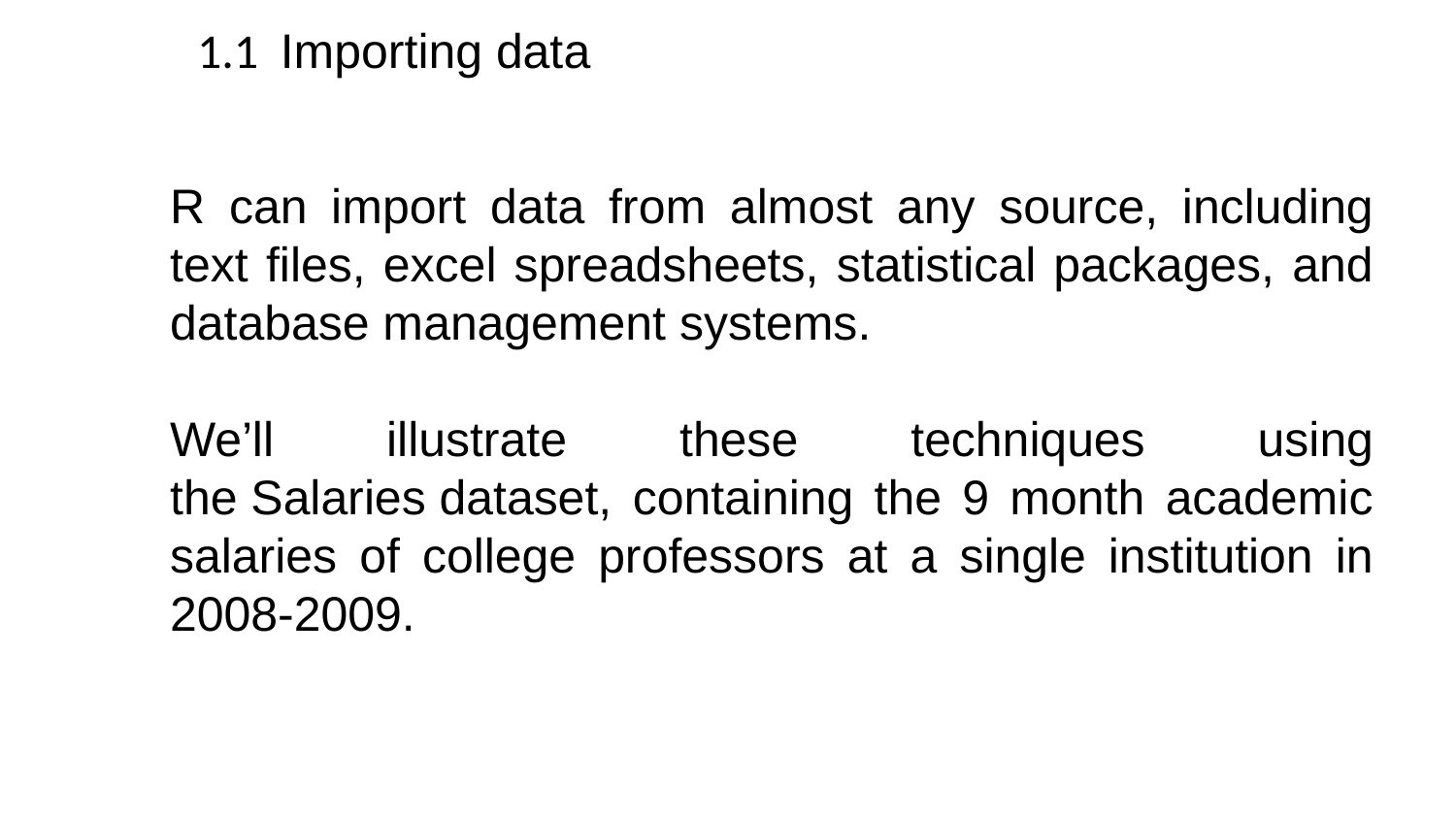

1.1  Importing data

R can import data from almost any source, including text files, excel spreadsheets, statistical packages, and database management systems.

We’ll illustrate these techniques using the Salaries dataset, containing the 9 month academic salaries of college professors at a single institution in 2008-2009.